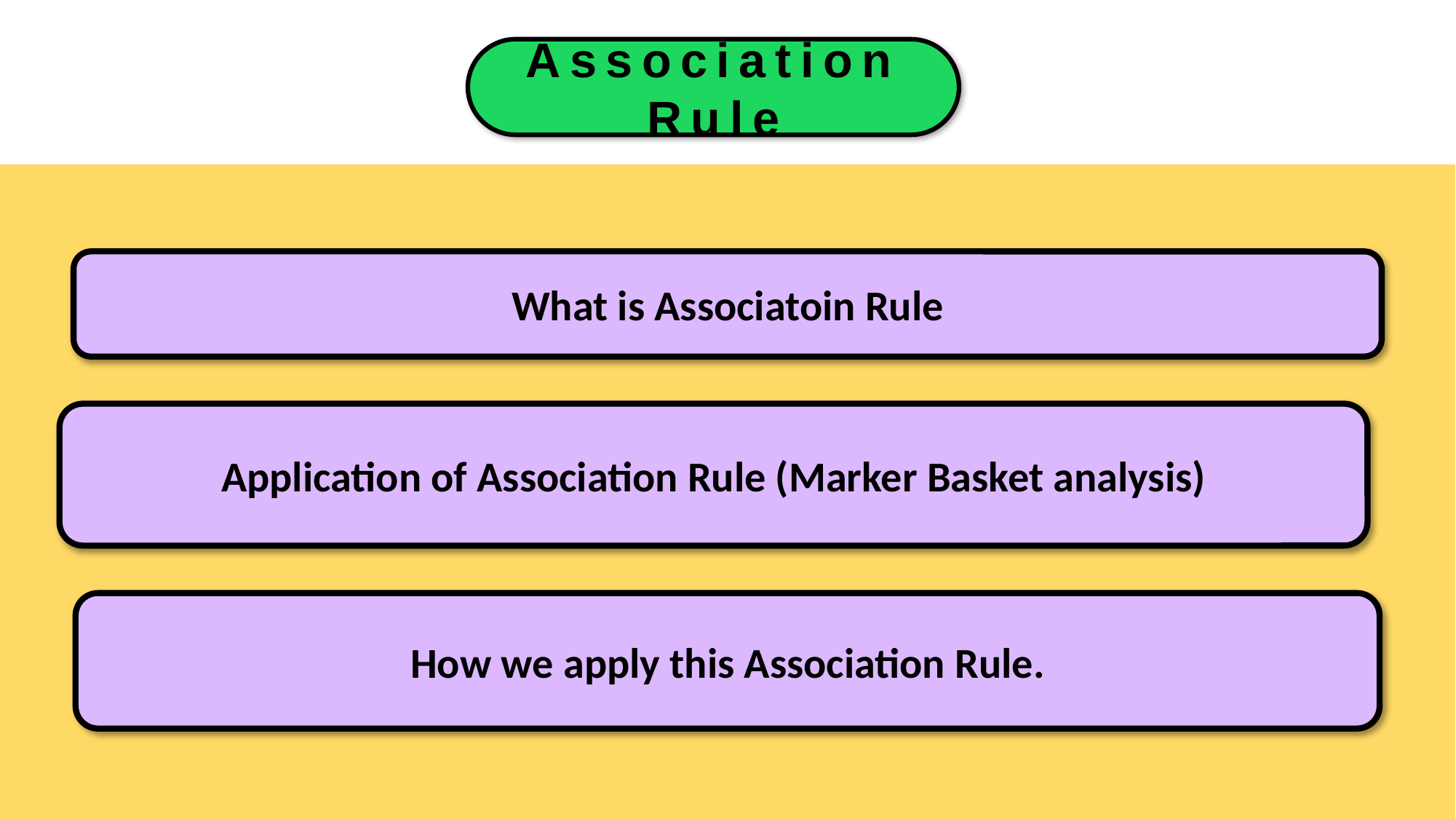

Association Rule

What is Associatoin Rule
Application of Association Rule (Marker Basket analysis)
How we apply this Association Rule.